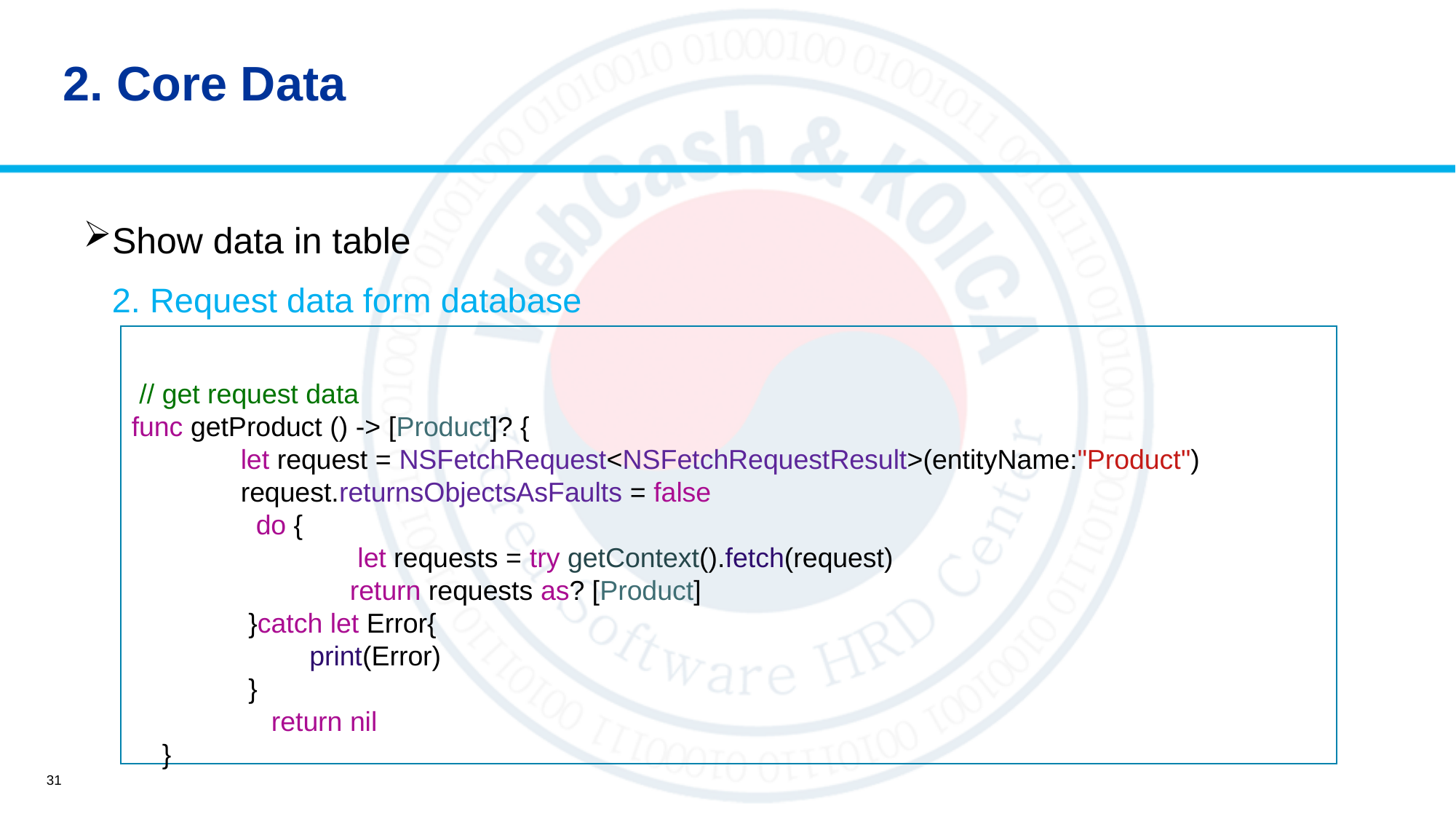

# 2. Core Data
Show data in table
2. Request data form database

 // get request data
func getProduct () -> [Product]? {
	let request = NSFetchRequest<NSFetchRequestResult>(entityName:"Product")        	request.returnsObjectsAsFaults = false
	  do {
		 let requests = try getContext().fetch(request)
		return requests as? [Product]
	 }catch let Error{
	         print(Error)
	 }
	    return nil
    }
31